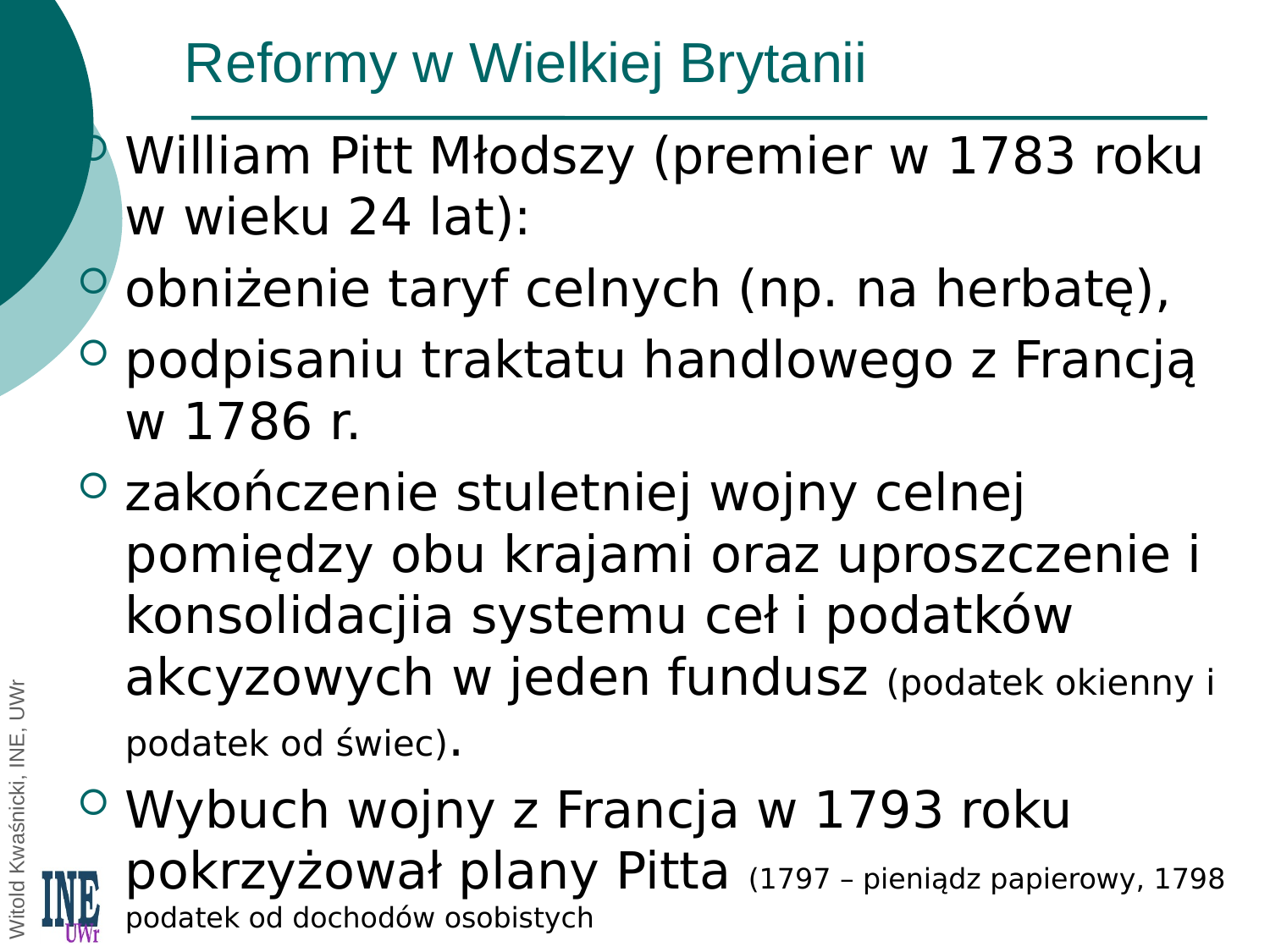

# Reformy w Wielkiej Brytanii
William Pitt Młodszy (premier w 1783 roku w wieku 24 lat):
obniżenie taryf celnych (np. na herbatę),
podpisaniu traktatu handlowego z Francją w 1786 r.
zakończenie stuletniej wojny celnej pomiędzy obu krajami oraz uproszczenie i konsolidacjia systemu ceł i podatków akcyzowych w jeden fundusz (podatek okienny i podatek od świec).
Wybuch wojny z Francja w 1793 roku pokrzyżował plany Pitta (1797 – pieniądz papierowy, 1798 podatek od dochodów osobistych